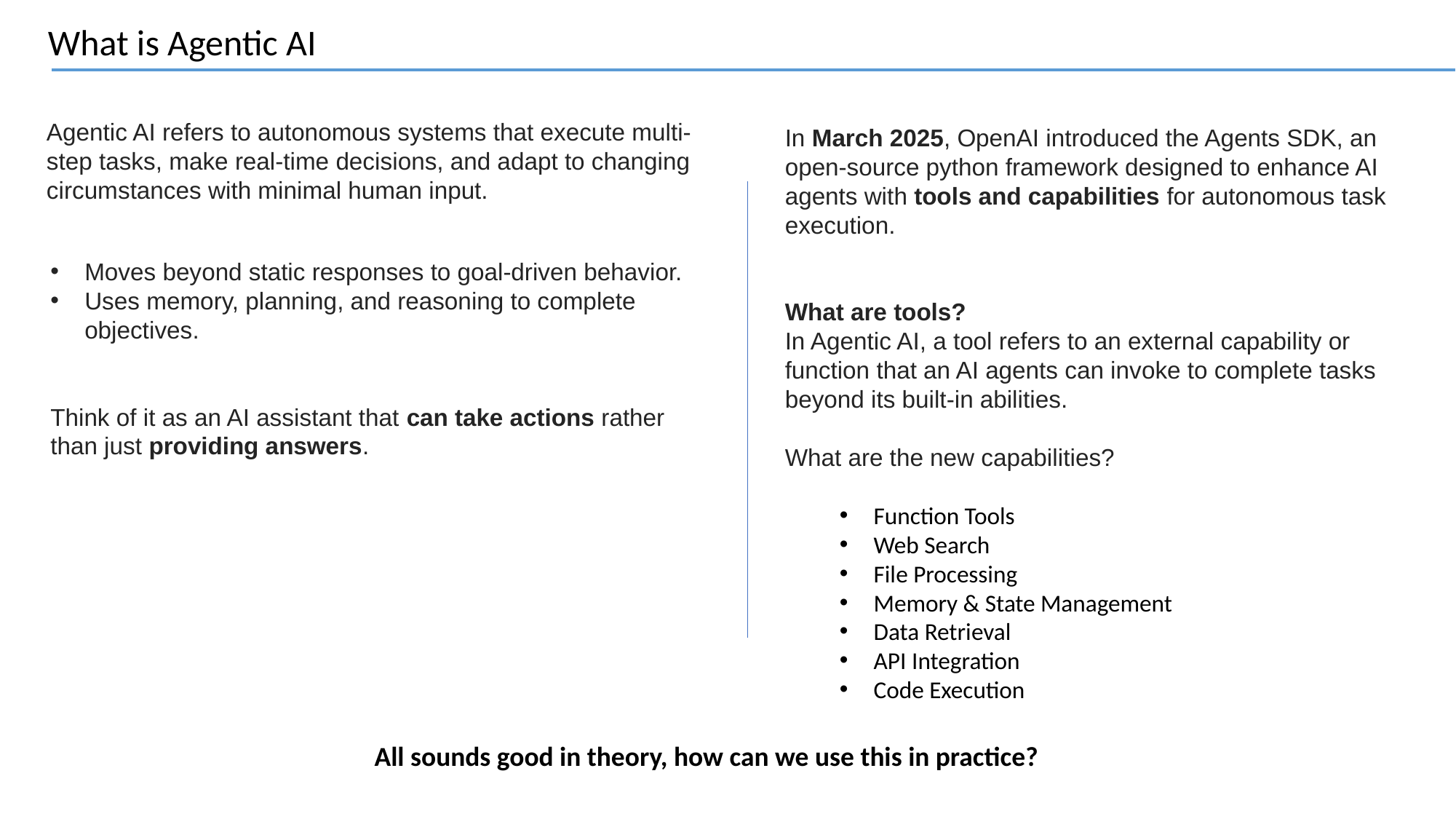

What is Agentic AI
Agentic AI refers to autonomous systems that execute multi-step tasks, make real-time decisions, and adapt to changing circumstances with minimal human input.
In March 2025, OpenAI introduced the Agents SDK, an open-source python framework designed to enhance AI agents with tools and capabilities for autonomous task execution.

What are tools?
In Agentic AI, a tool refers to an external capability or function that an AI agents can invoke to complete tasks beyond its built-in abilities.

What are the new capabilities?

Function Tools
Web Search
File Processing
Memory & State Management
Data Retrieval
API Integration
Code Execution
Moves beyond static responses to goal-driven behavior.
Uses memory, planning, and reasoning to complete objectives.

Think of it as an AI assistant that can take actions rather than just providing answers.
All sounds good in theory, how can we use this in practice?